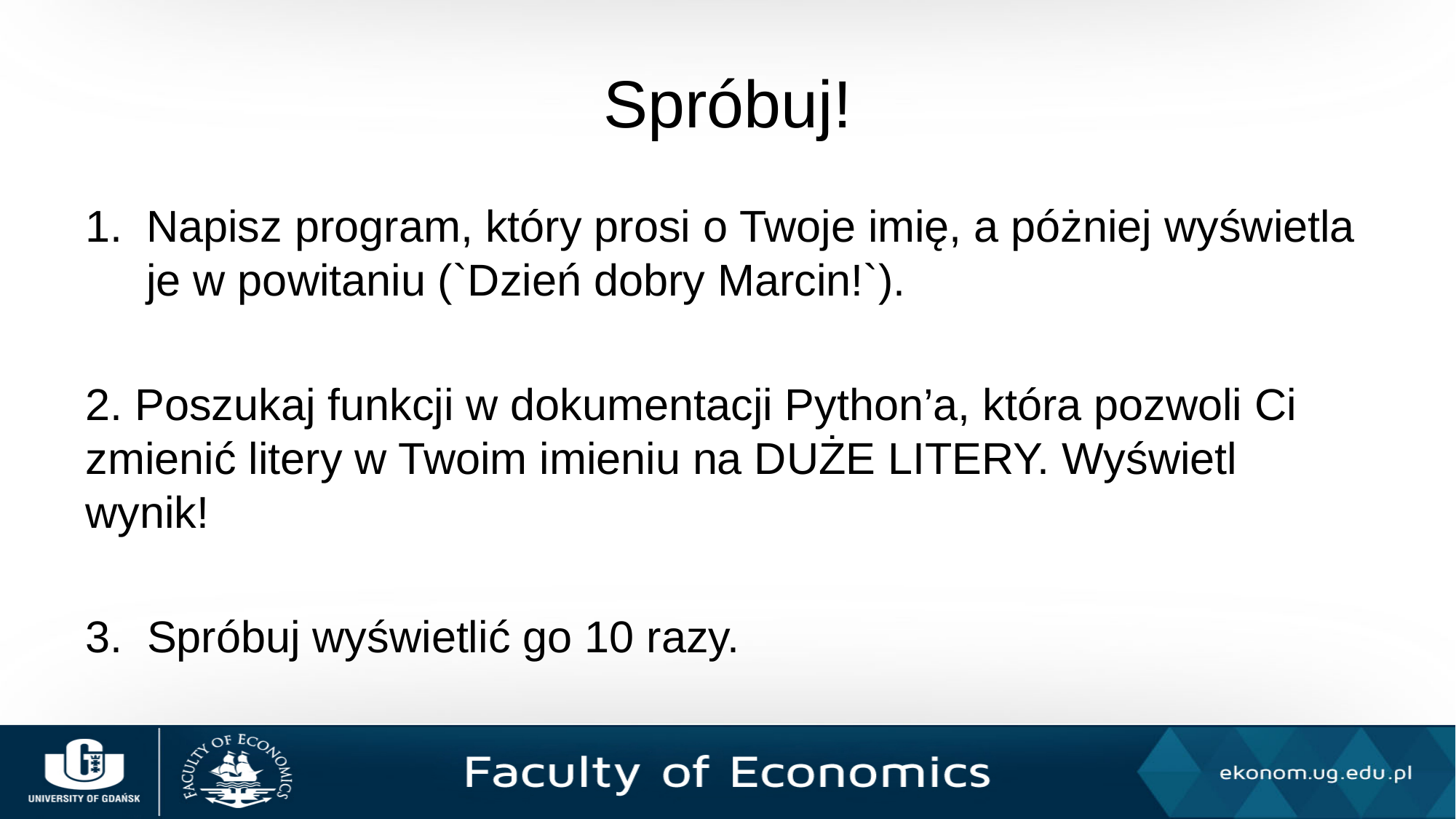

# Spróbuj!
Napisz program, który prosi o Twoje imię, a póżniej wyświetla je w powitaniu (`Dzień dobry Marcin!`).

2. Poszukaj funkcji w dokumentacji Python’a, która pozwoli Ci zmienić litery w Twoim imieniu na DUŻE LITERY. Wyświetl wynik!

3.  Spróbuj wyświetlić go 10 razy.